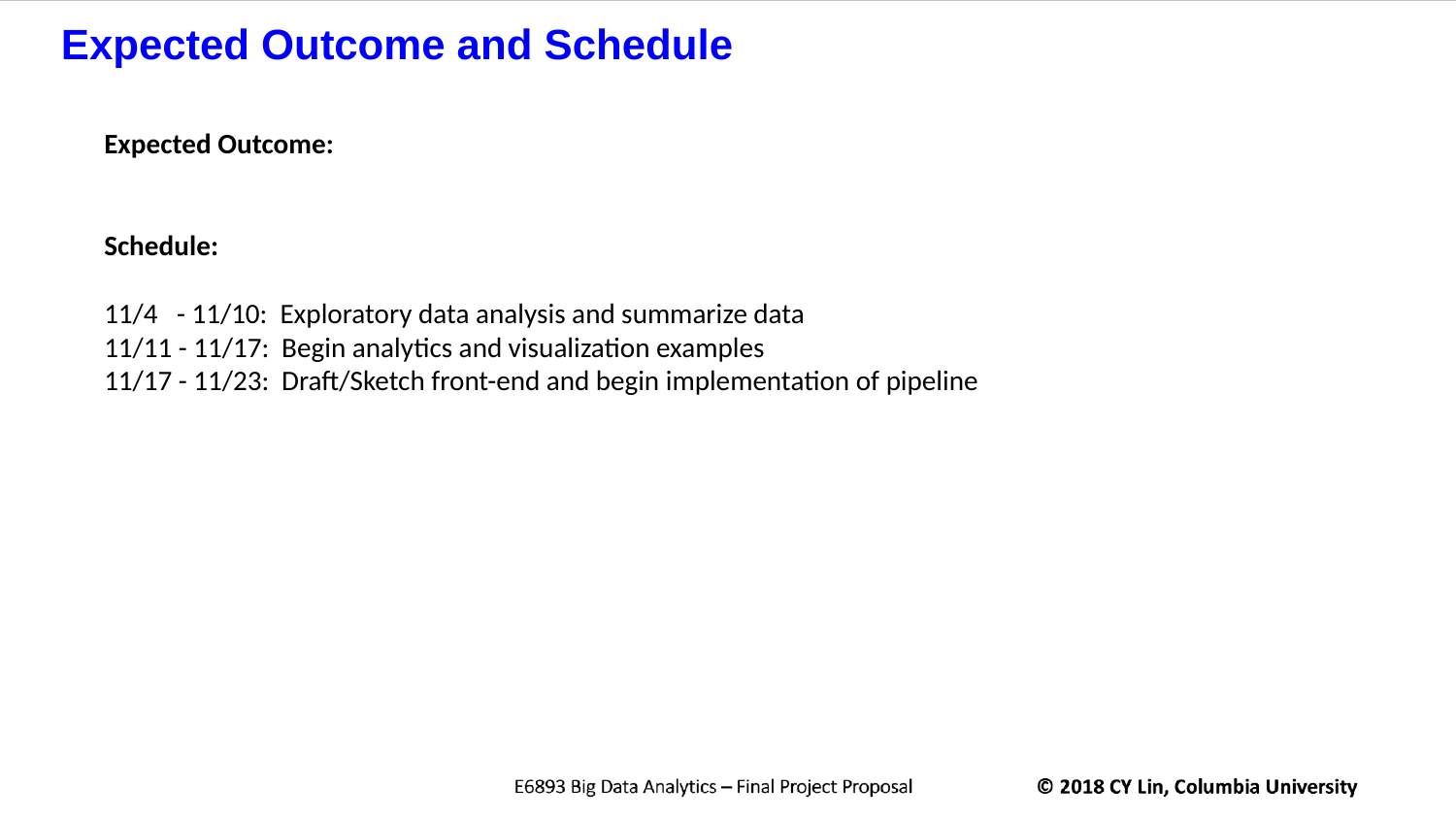

Expected Outcome and Schedule
Expected Outcome:

Schedule:

11/4   - 11/10:  Exploratory data analysis and summarize data
11/11 - 11/17:  Begin analytics and visualization examples
11/17 - 11/23:  Draft/Sketch front-end and begin implementation of pipeline